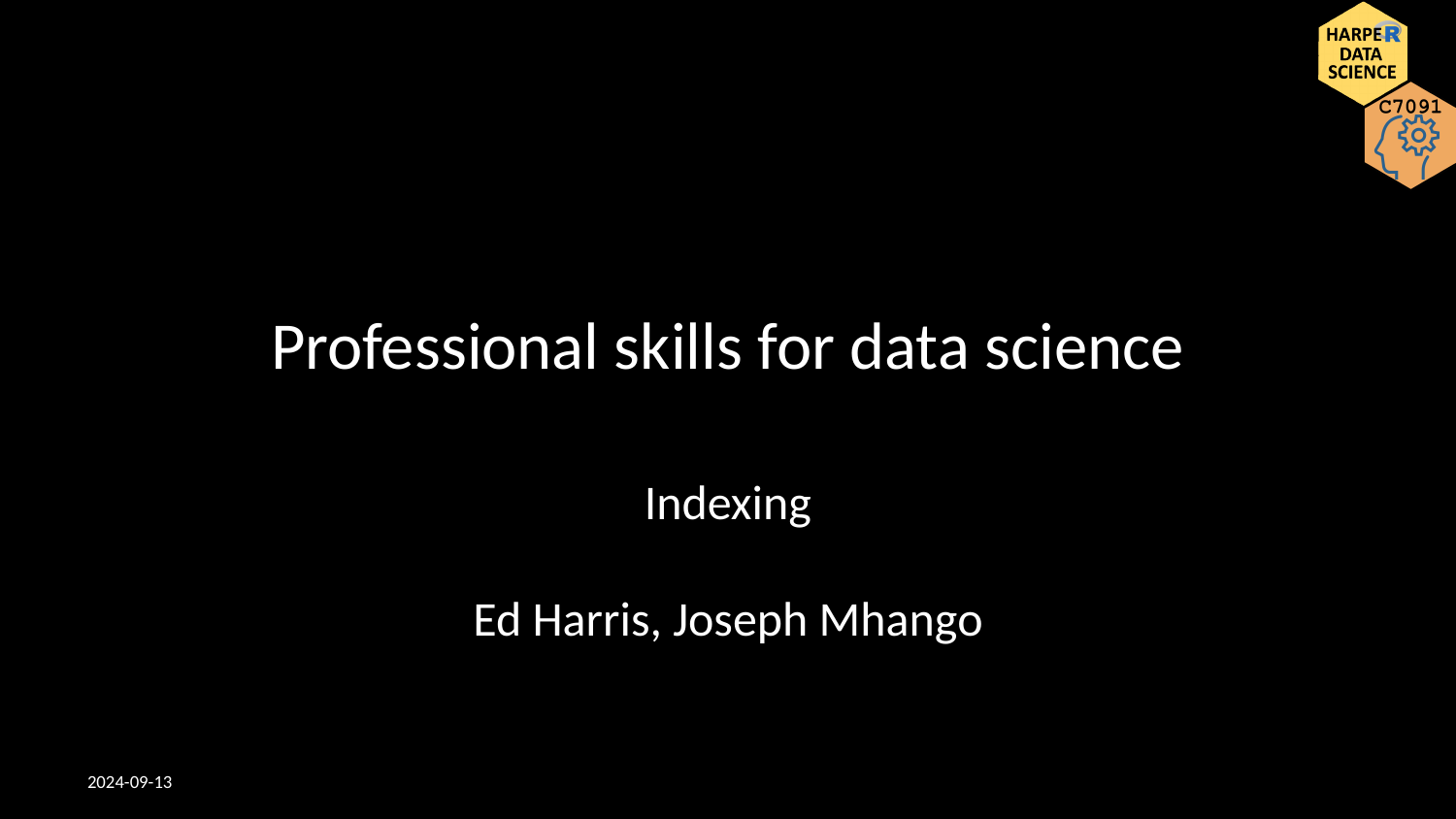

# Professional skills for data science
Indexing
Ed Harris, Joseph Mhango
2024-09-13